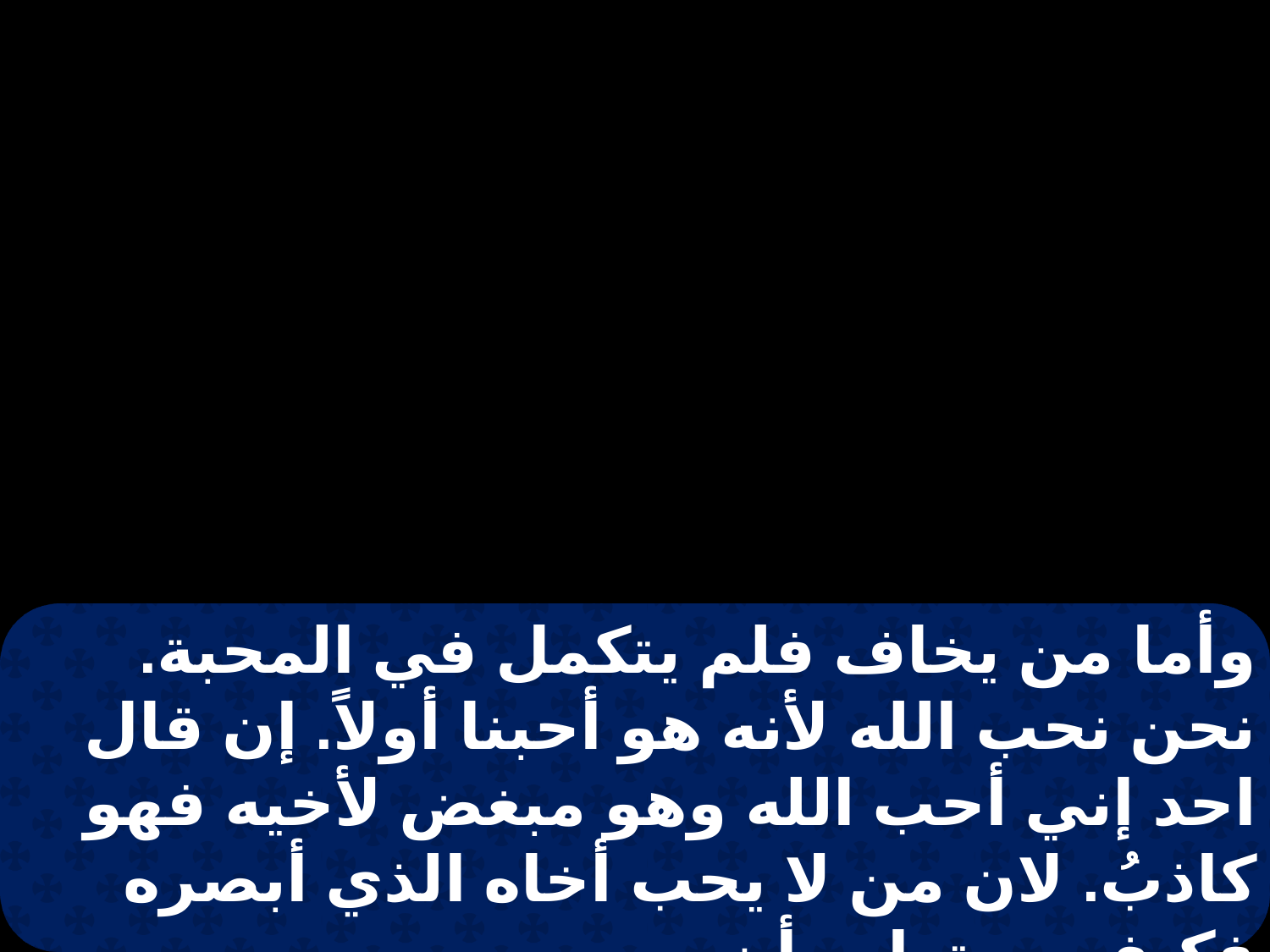

وأما من يخاف فلم يتكمل في المحبة. نحن نحب الله لأنه هو أحبنا أولاً. إن قال احد إني أحب الله وهو مبغض لأخيه فهو كاذبُ. لان من لا يحب أخاه الذي أبصره فكيف يستطيع أن